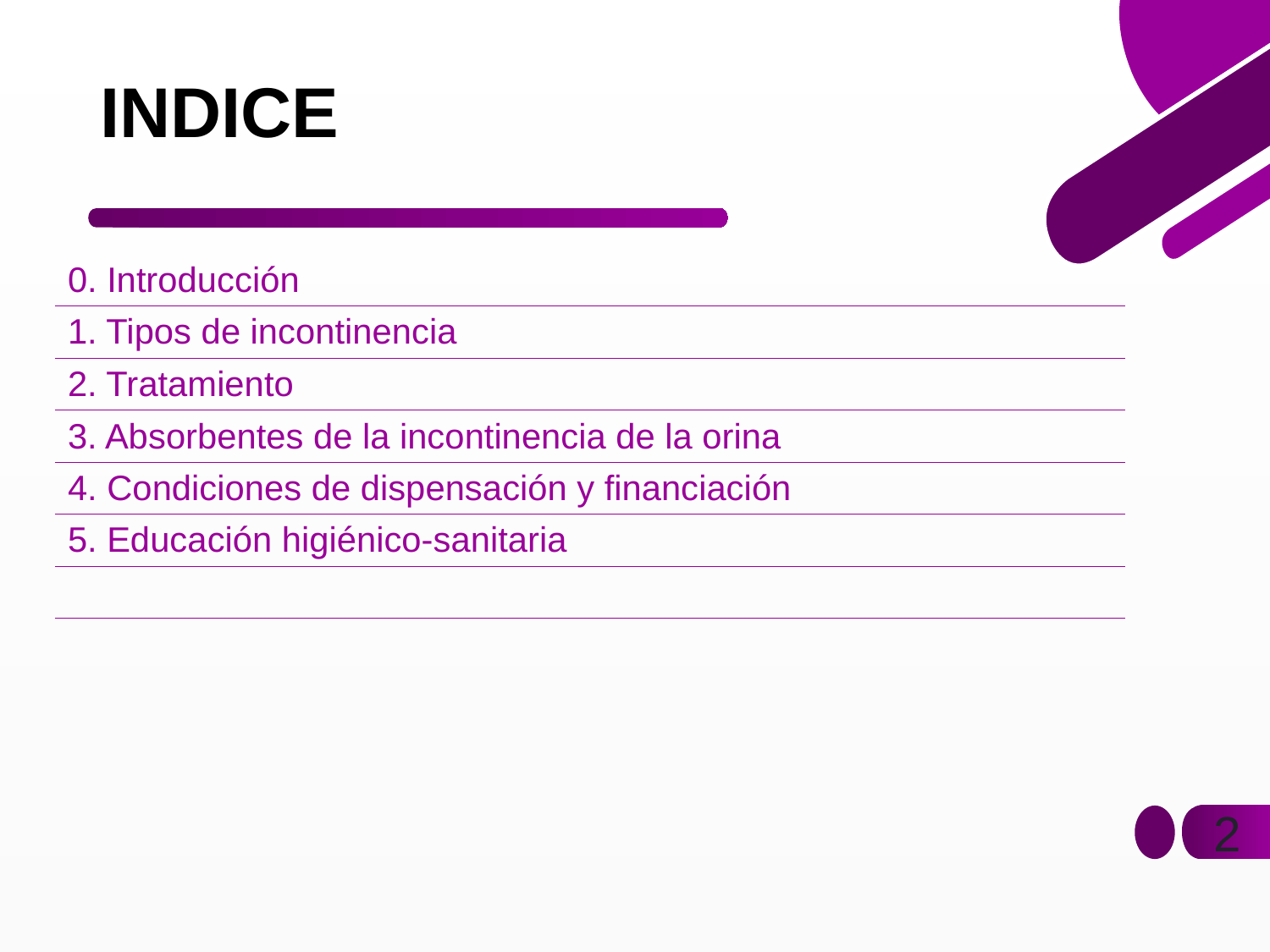

# INDICE
| 0. Introducción |  |
| --- | --- |
| 1. Tipos de incontinencia |  |
| 2. Tratamiento |  |
| 3. Absorbentes de la incontinencia de la orina |  |
| 4. Condiciones de dispensación y financiación |  |
| 5. Educación higiénico-sanitaria |  |
|  |  |
|  |  |
2